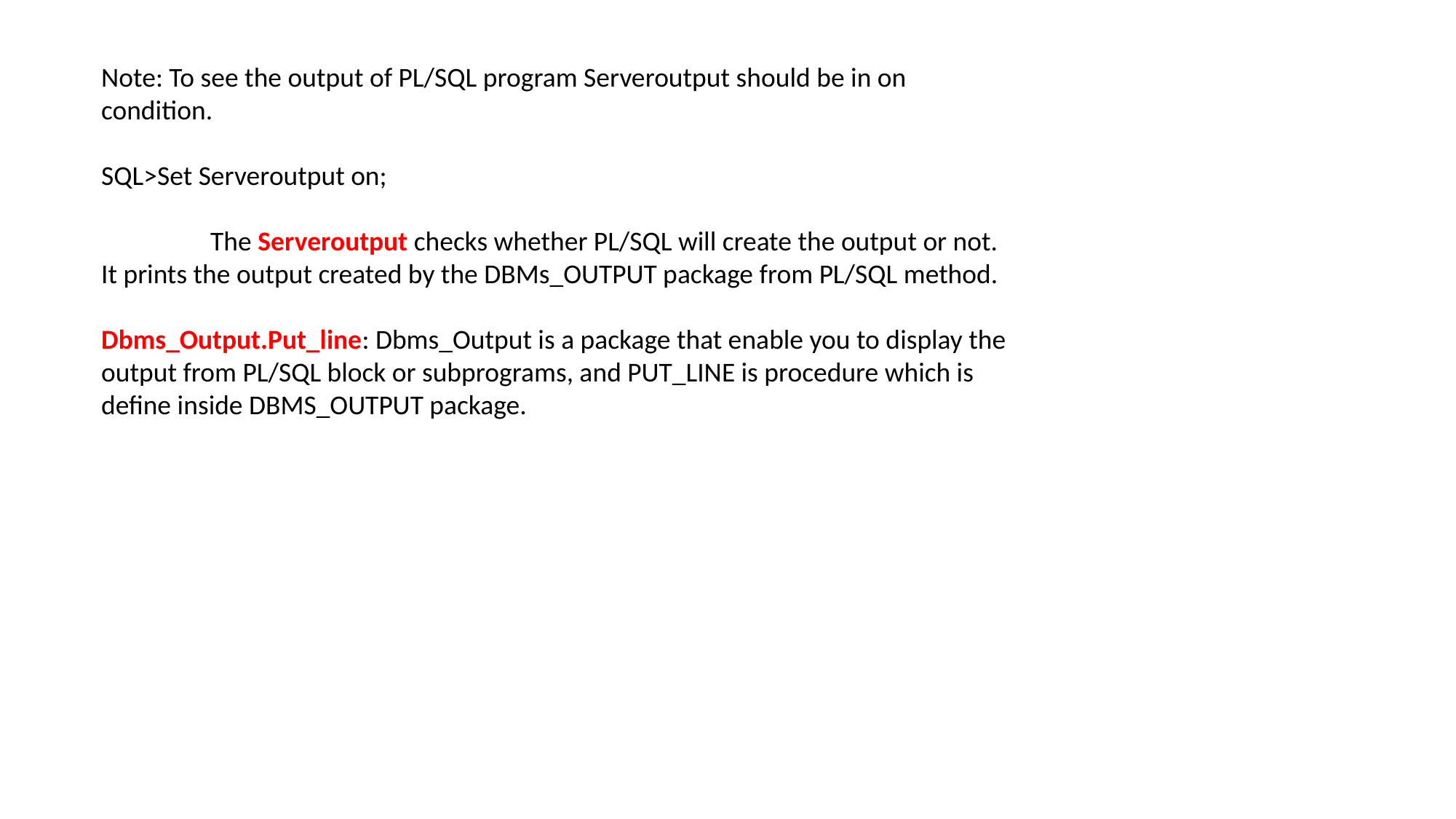

Note: To see the output of PL/SQL program Serveroutput should be in on condition.

SQL>Set Serveroutput on;

	The Serveroutput checks whether PL/SQL will create the output or not.
It prints the output created by the DBMs_OUTPUT package from PL/SQL method.

Dbms_Output.Put_line: Dbms_Output is a package that enable you to display the output from PL/SQL block or subprograms, and PUT_LINE is procedure which is define inside DBMS_OUTPUT package.